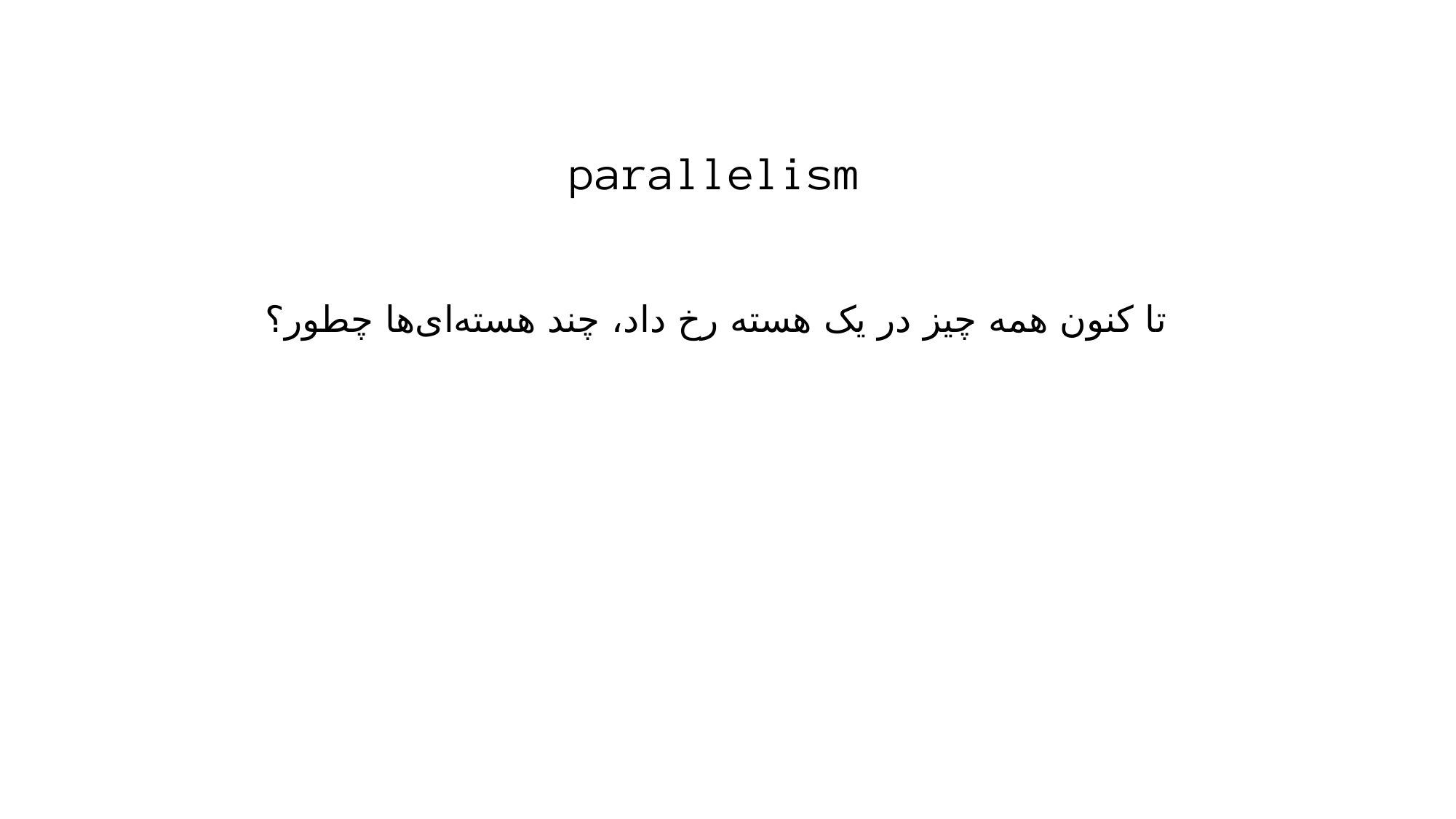

parallelism
تا کنون همه چیز در یک هسته رخ داد، چند هسته‌ای‌ها چطور؟